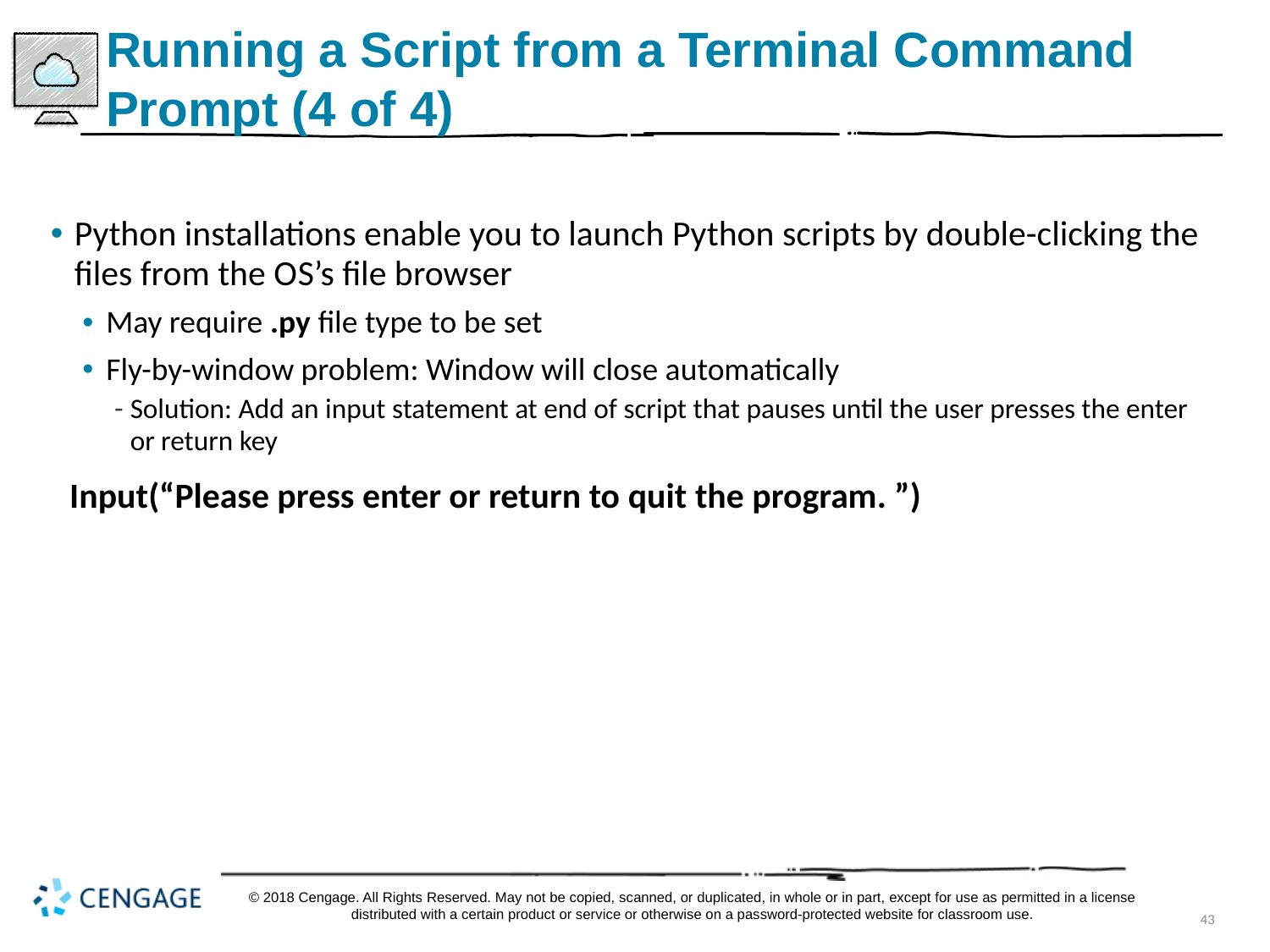

# Running a Script from a Terminal Command Prompt (4 of 4)
Python installations enable you to launch Python scripts by double-clicking the files from the O S’s file browser
May require .py file type to be set
Fly-by-window problem: Window will close automatically
Solution: Add an input statement at end of script that pauses until the user presses the enter or return key
Input(“Please press enter or return to quit the program. ”)
© 2018 Cengage. All Rights Reserved. May not be copied, scanned, or duplicated, in whole or in part, except for use as permitted in a license distributed with a certain product or service or otherwise on a password-protected website for classroom use.